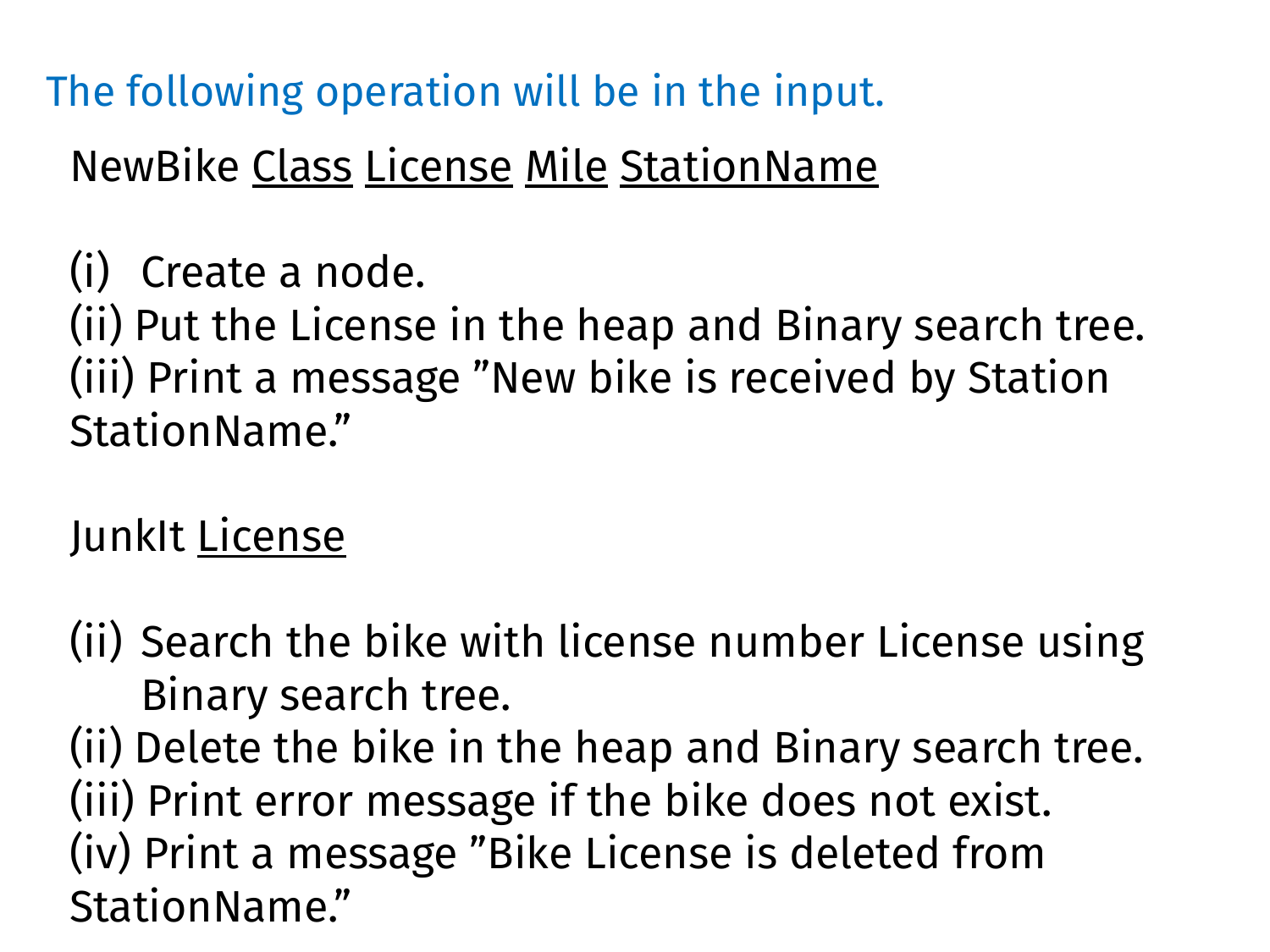

# The following operation will be in the input.
NewBike Class License Mile StationName

Create a node.
(ii) Put the License in the heap and Binary search tree.
(iii) Print a message ”New bike is received by Station StationName.”

JunkIt License

Search the bike with license number License using Binary search tree.
(ii) Delete the bike in the heap and Binary search tree.
(iii) Print error message if the bike does not exist.
(iv) Print a message ”Bike License is deleted from StationName.”